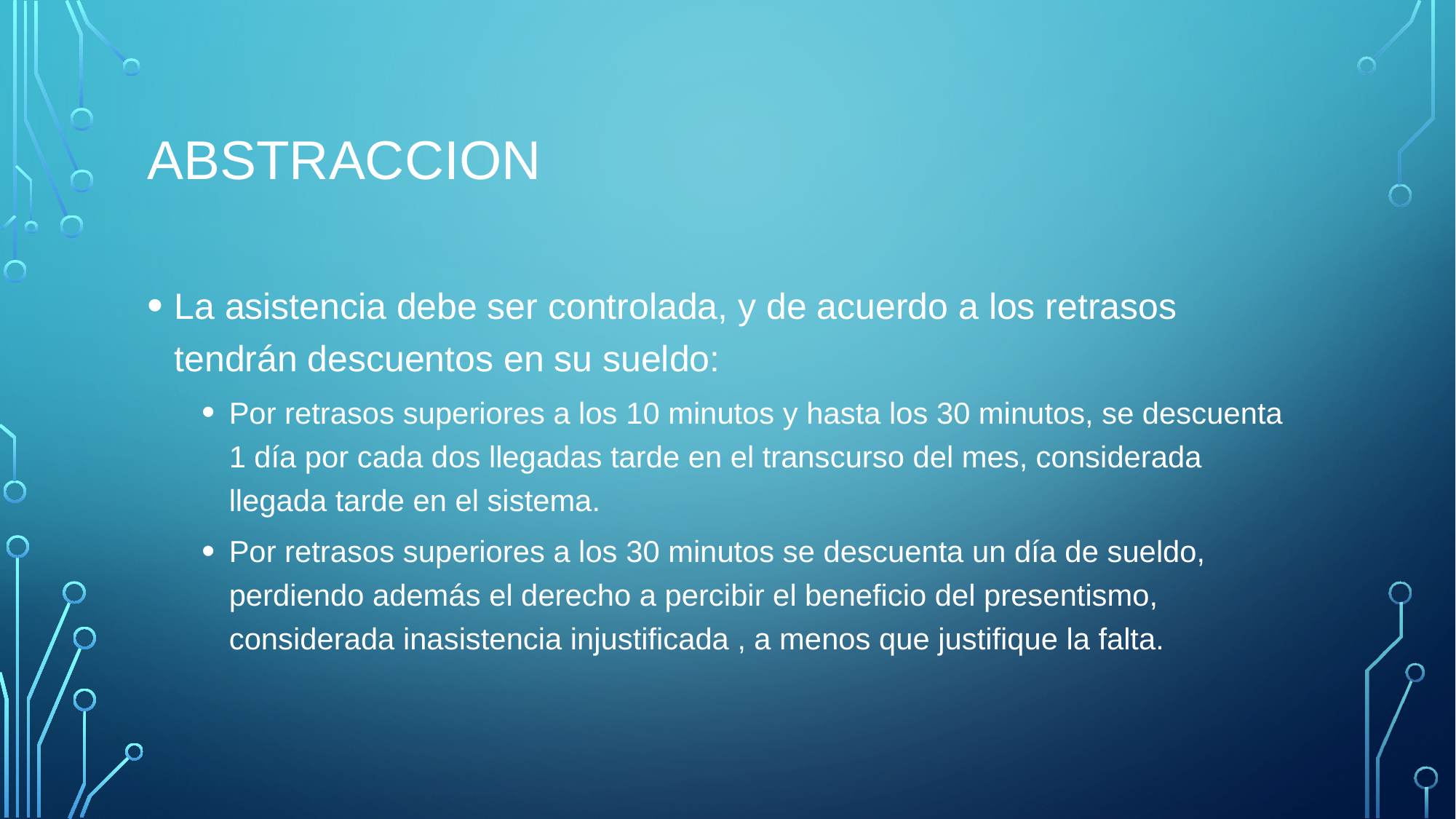

# abstraccion
La asistencia debe ser controlada, y de acuerdo a los retrasos tendrán descuentos en su sueldo:
Por retrasos superiores a los 10 minutos y hasta los 30 minutos, se descuenta 1 día por cada dos llegadas tarde en el transcurso del mes, considerada llegada tarde en el sistema.
Por retrasos superiores a los 30 minutos se descuenta un día de sueldo, perdiendo además el derecho a percibir el beneficio del presentismo, considerada inasistencia injustificada , a menos que justifique la falta.